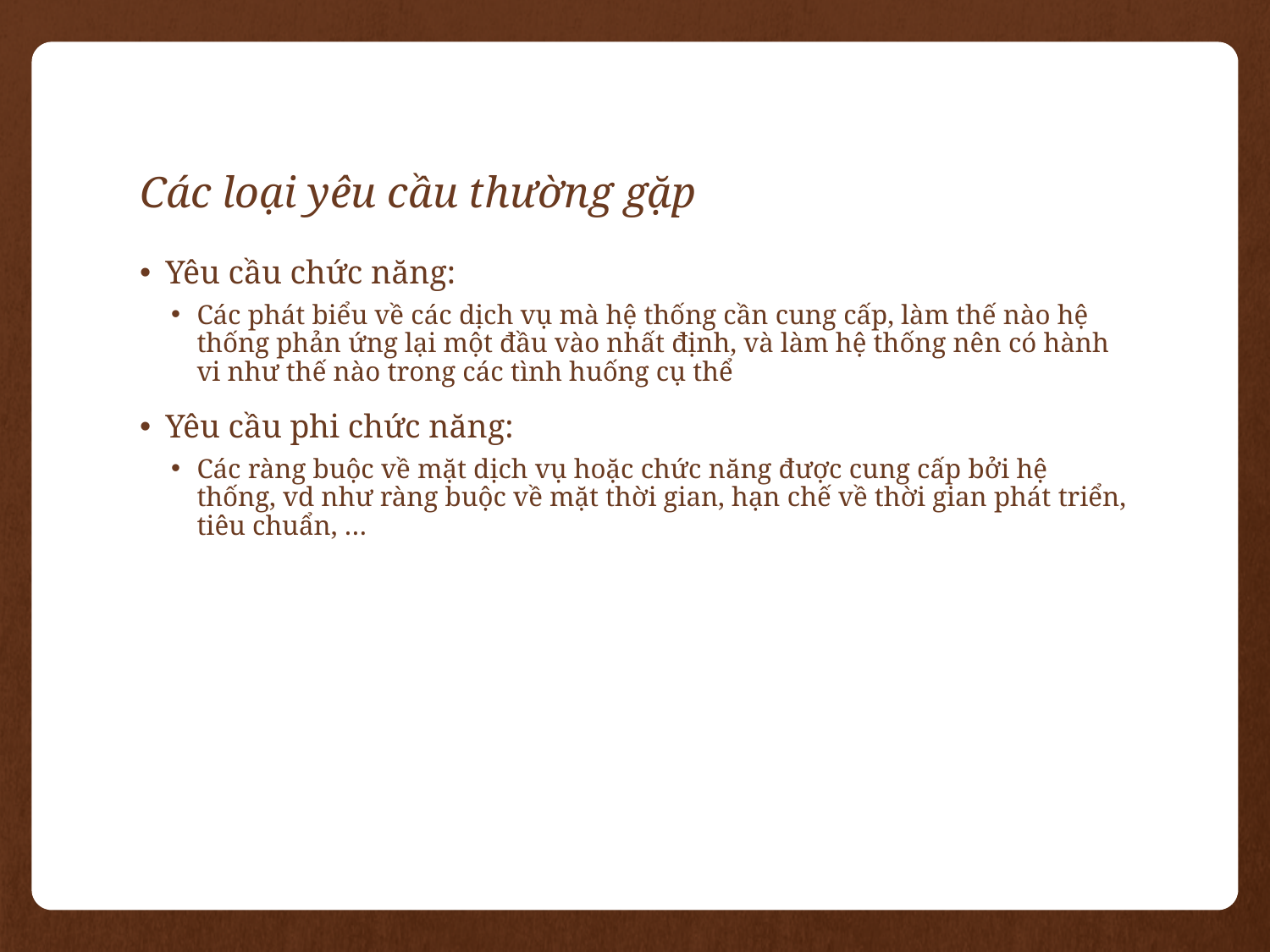

# Các loại yêu cầu thường gặp
Yêu cầu chức năng:
Các phát biểu về các dịch vụ mà hệ thống cần cung cấp, làm thế nào hệ thống phản ứng lại một đầu vào nhất định, và làm hệ thống nên có hành vi như thế nào trong các tình huống cụ thể
Yêu cầu phi chức năng:
Các ràng buộc về mặt dịch vụ hoặc chức năng được cung cấp bởi hệ thống, vd như ràng buộc về mặt thời gian, hạn chế về thời gian phát triển, tiêu chuẩn, …